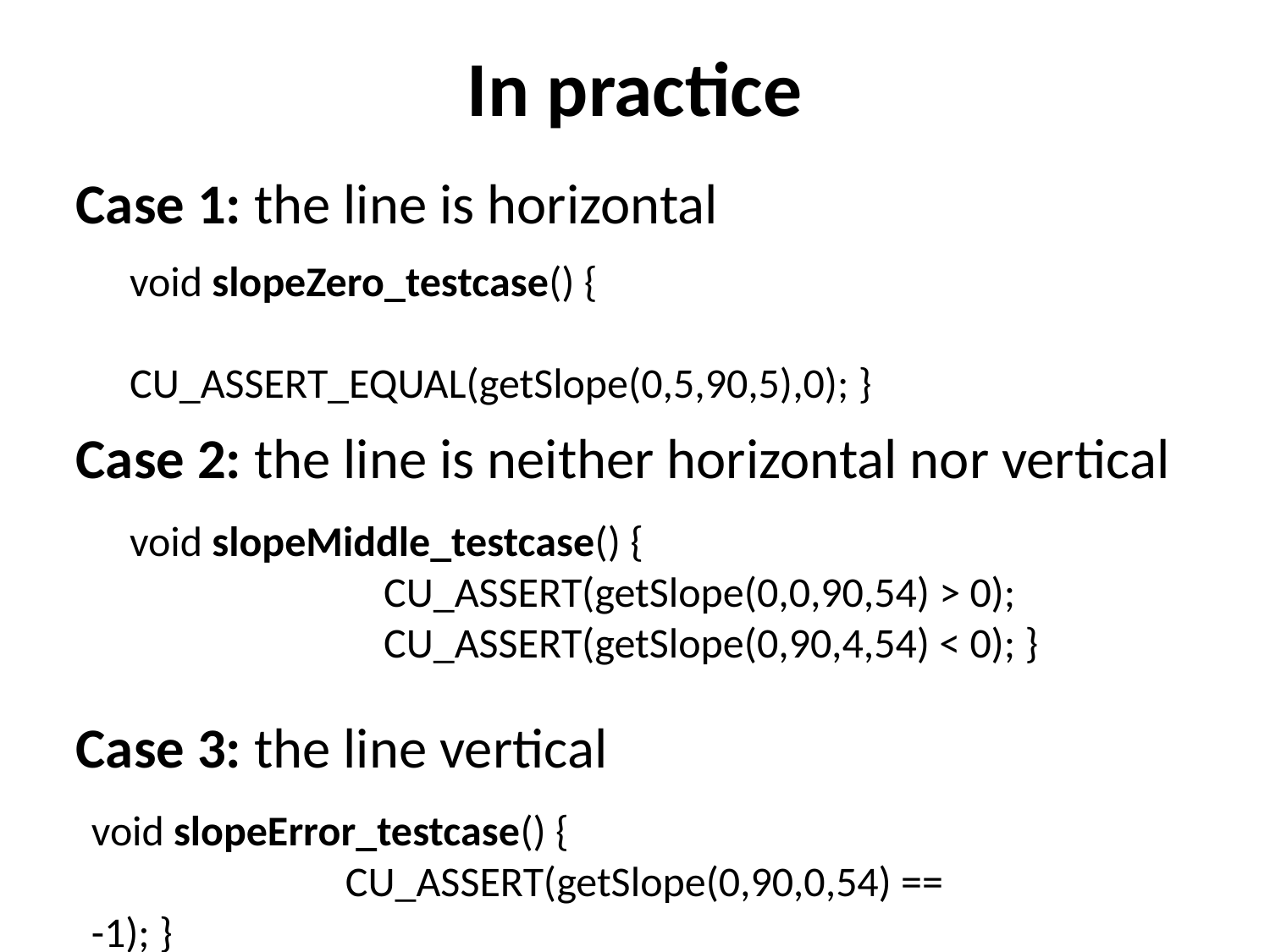

In practice
Case 1: the line is horizontal
void slopeZero_testcase() {
		CU_ASSERT_EQUAL(getSlope(0,5,90,5),0); }
Case 2: the line is neither horizontal nor vertical
void slopeMiddle_testcase() {
		CU_ASSERT(getSlope(0,0,90,54) > 0);
		CU_ASSERT(getSlope(0,90,4,54) < 0); }
Case 3: the line vertical
void slopeError_testcase() {
		CU_ASSERT(getSlope(0,90,0,54) == -1); }